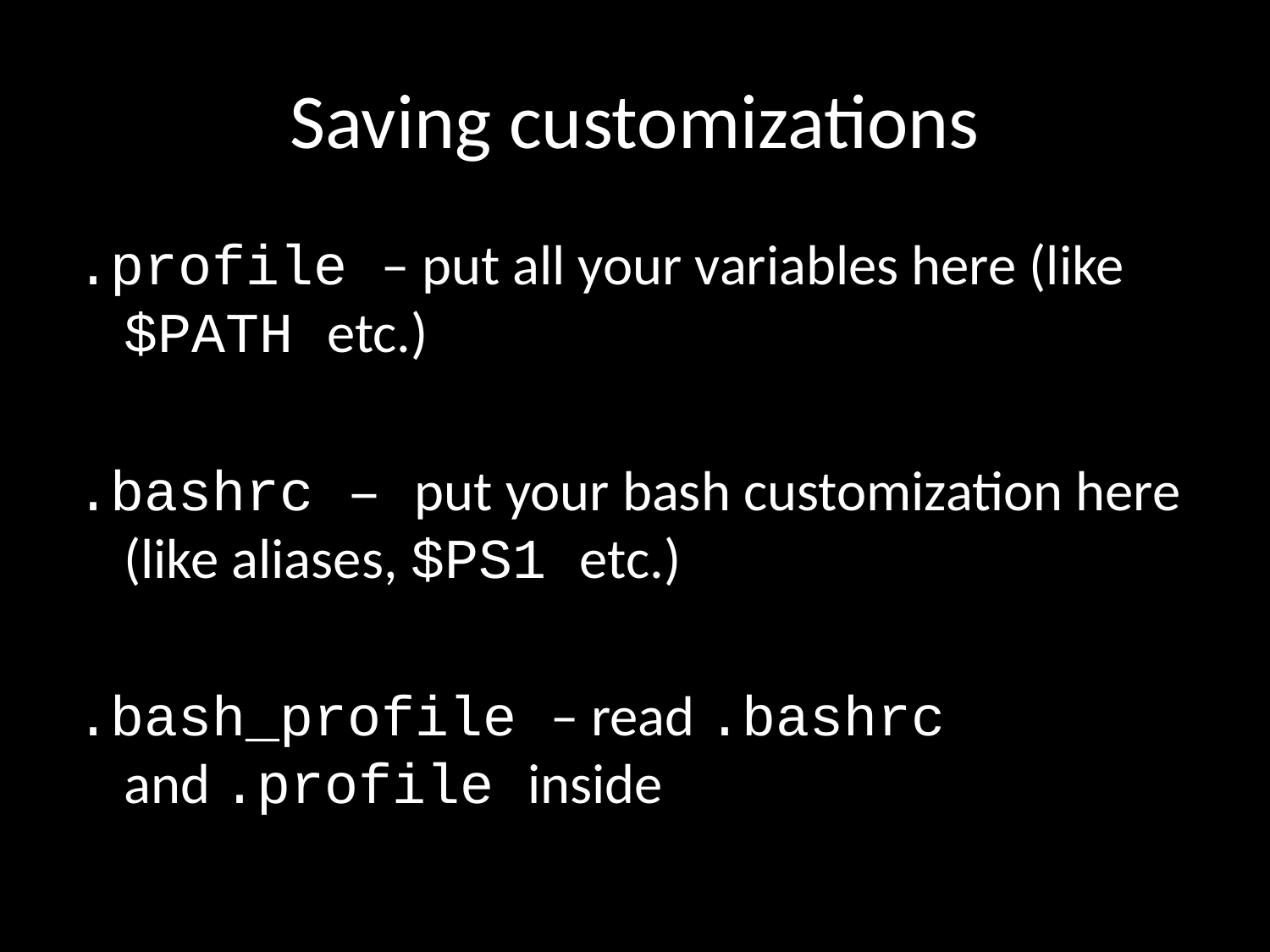

# Saving customizations
.profile – put all your variables here (like $PATH etc.)

.bashrc – put your bash customization here (like aliases, $PS1 etc.)

.bash_profile – read .bashrc and .profile inside